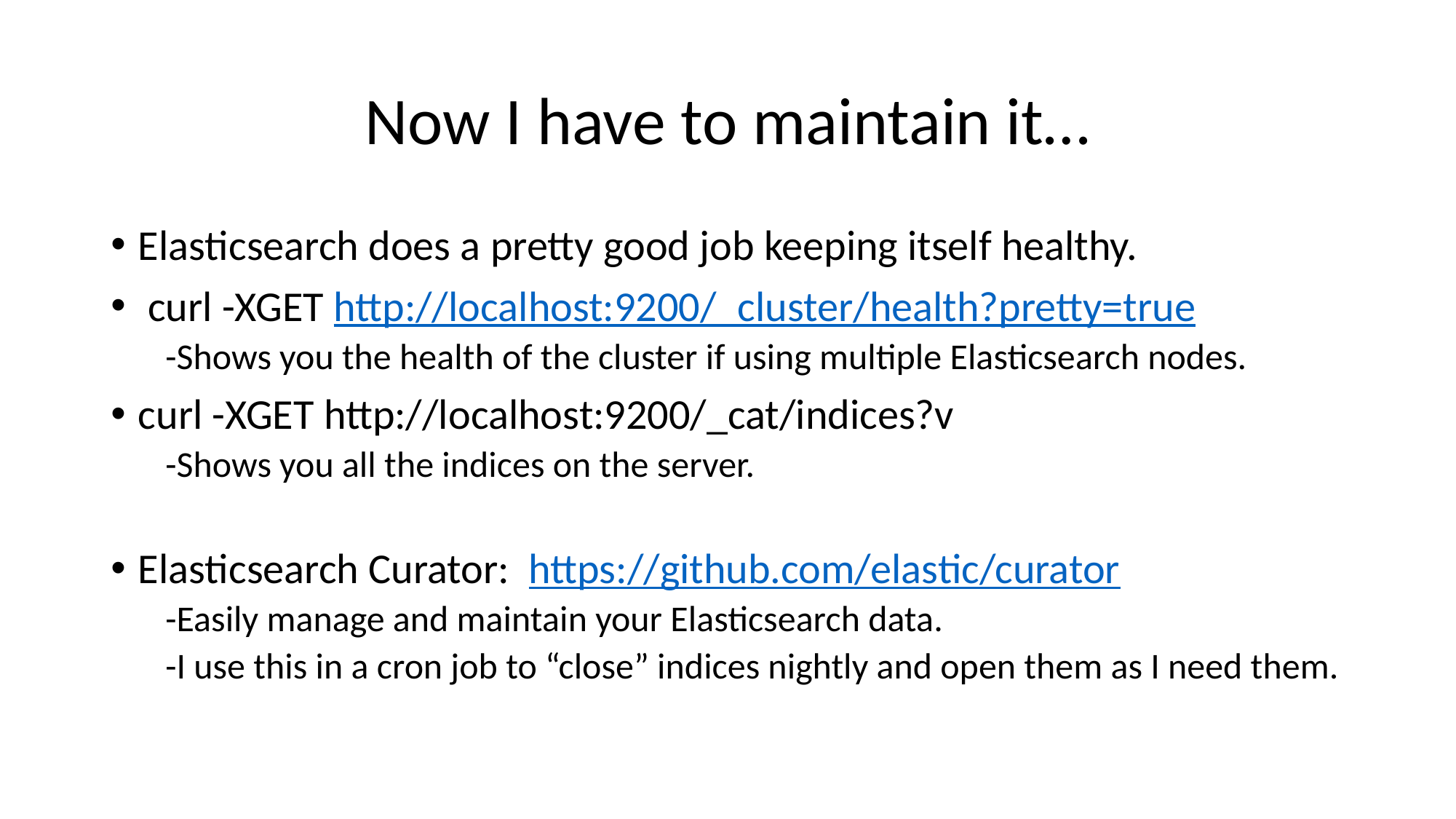

# Now I have to maintain it…
Elasticsearch does a pretty good job keeping itself healthy.
 curl -XGET http://localhost:9200/_cluster/health?pretty=true
-Shows you the health of the cluster if using multiple Elasticsearch nodes.
curl -XGET http://localhost:9200/_cat/indices?v
-Shows you all the indices on the server.

Elasticsearch Curator:  https://github.com/elastic/curator
-Easily manage and maintain your Elasticsearch data.
-I use this in a cron job to “close” indices nightly and open them as I need them.